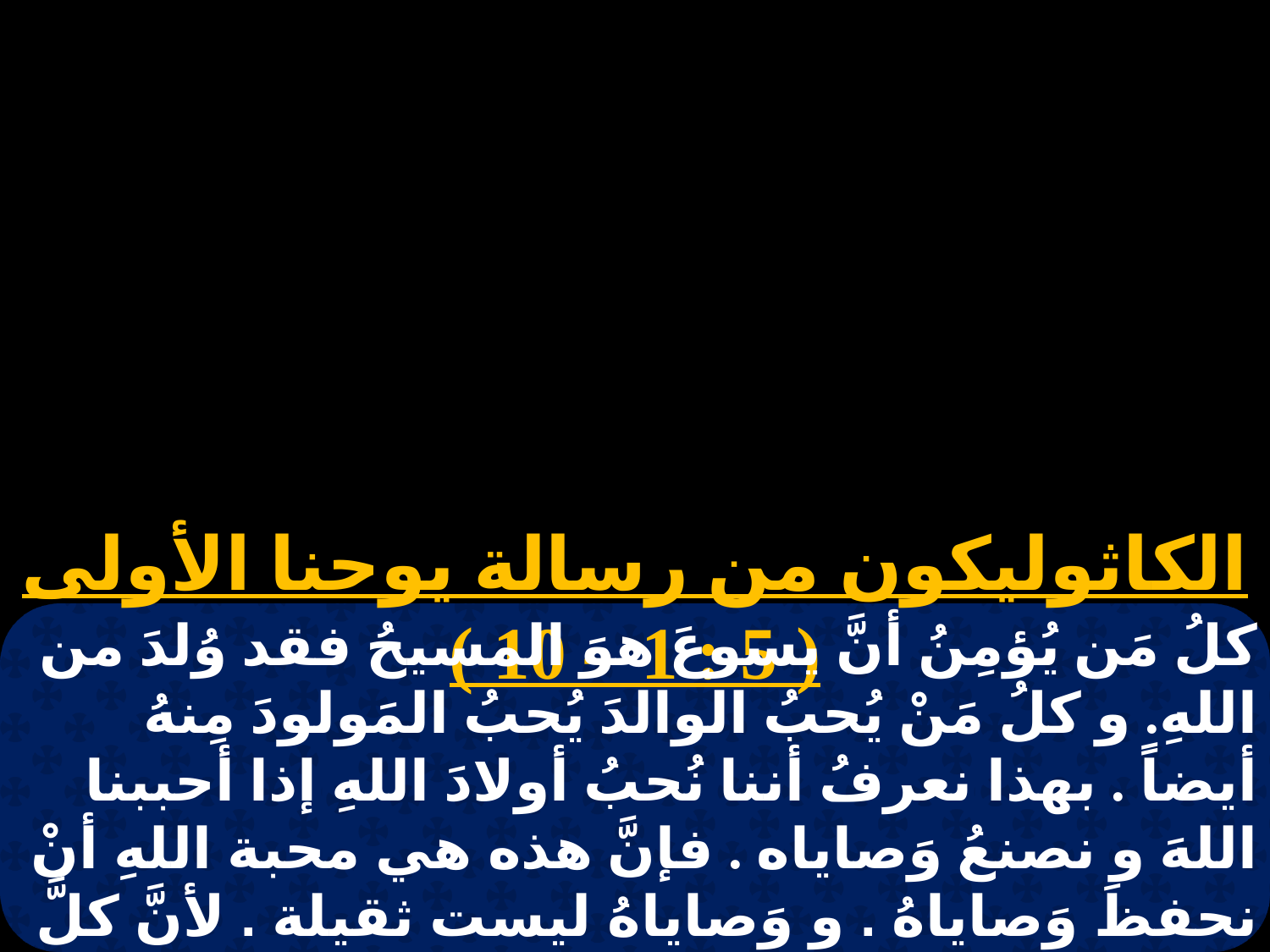

الكاثوليكون من رسالة يوحنا الأولى ( 5 : 1 – 10 )
كلُ مَن يُؤمِنُ أنَّ يسوعَ هوَ المسيحُ فقد وُلدَ من اللهِ. و كلُ مَنْ يُحبُ الوالدَ يُحبُ المَولودَ مِنهُ أيضاً . بهذا نعرفُ أننا نُحبُ أولادَ اللهِ إذا أحببنا اللهَ و نصنعُ وَصاياه . فإنَّ هذه هي محبة اللهِ أنْ نحفظَ وَصاياهُ . و وَصاياهُ ليست ثقيلة . لأنَّ كلَّ مَنْ وُلدَ من اللهِ يغلبُ العالمَ . و هذهِ هي الغلبة التي تغلبُ العالمَ إيمانـُنا .